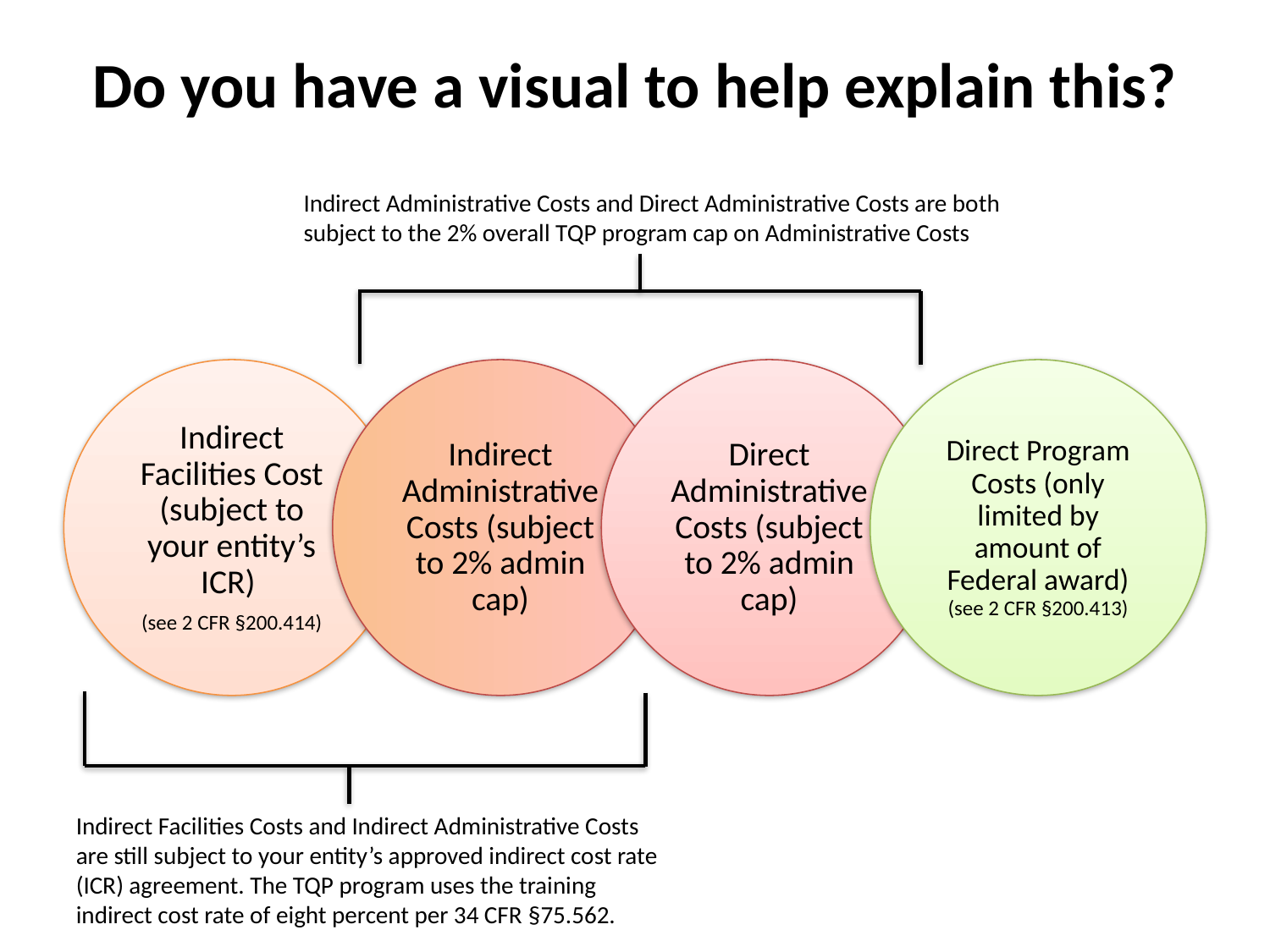

# Do you have a visual to help explain this?
Indirect Administrative Costs and Direct Administrative Costs are both subject to the 2% overall TQP program cap on Administrative Costs
Indirect Facilities Cost (subject to your entity’s ICR)
(see 2 CFR §200.414)
Indirect Administrative Costs (subject to 2% admin cap)
Direct Administrative Costs (subject to 2% admin cap)
Direct Program Costs (only limited by amount of Federal award) (see 2 CFR §200.413)
Indirect Facilities Costs and Indirect Administrative Costs are still subject to your entity’s approved indirect cost rate (ICR) agreement. The TQP program uses the training indirect cost rate of eight percent per 34 CFR §75.562.